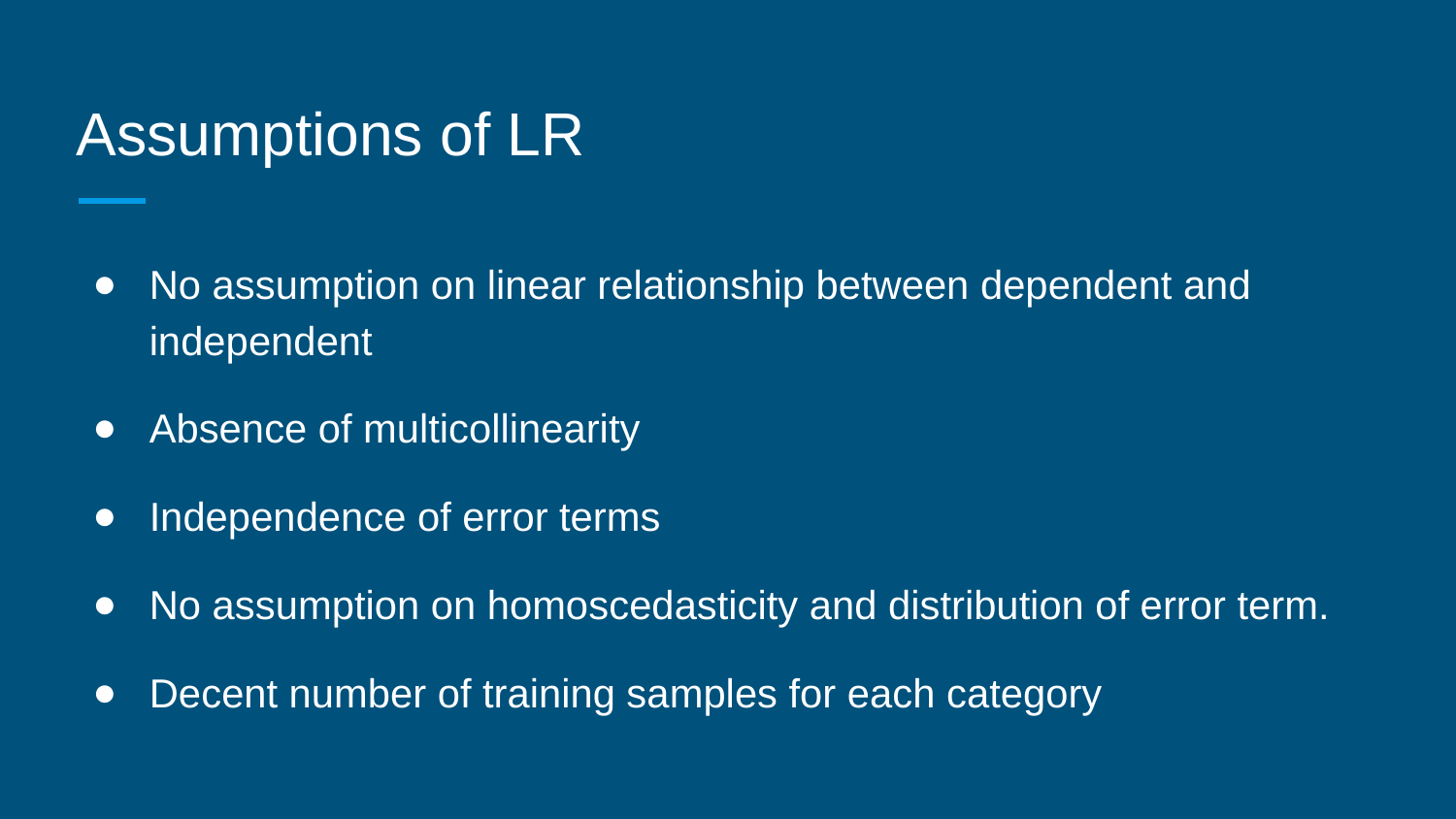

# Assumptions of LR
No assumption on linear relationship between dependent and independent
Absence of multicollinearity
Independence of error terms
No assumption on homoscedasticity and distribution of error term.
Decent number of training samples for each category